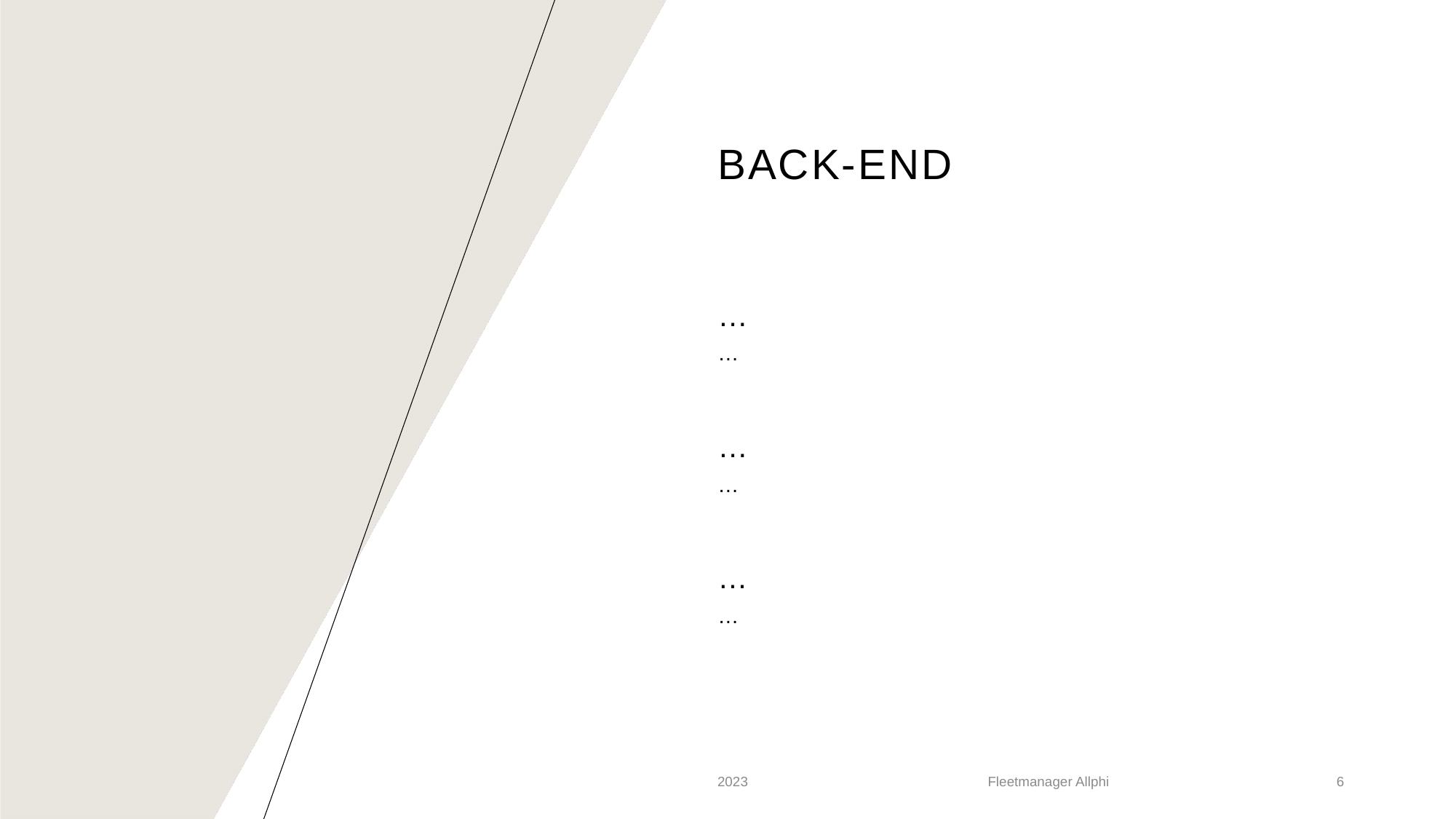

# Back-end
…
…
…

…
…

…
2023
Fleetmanager Allphi
6